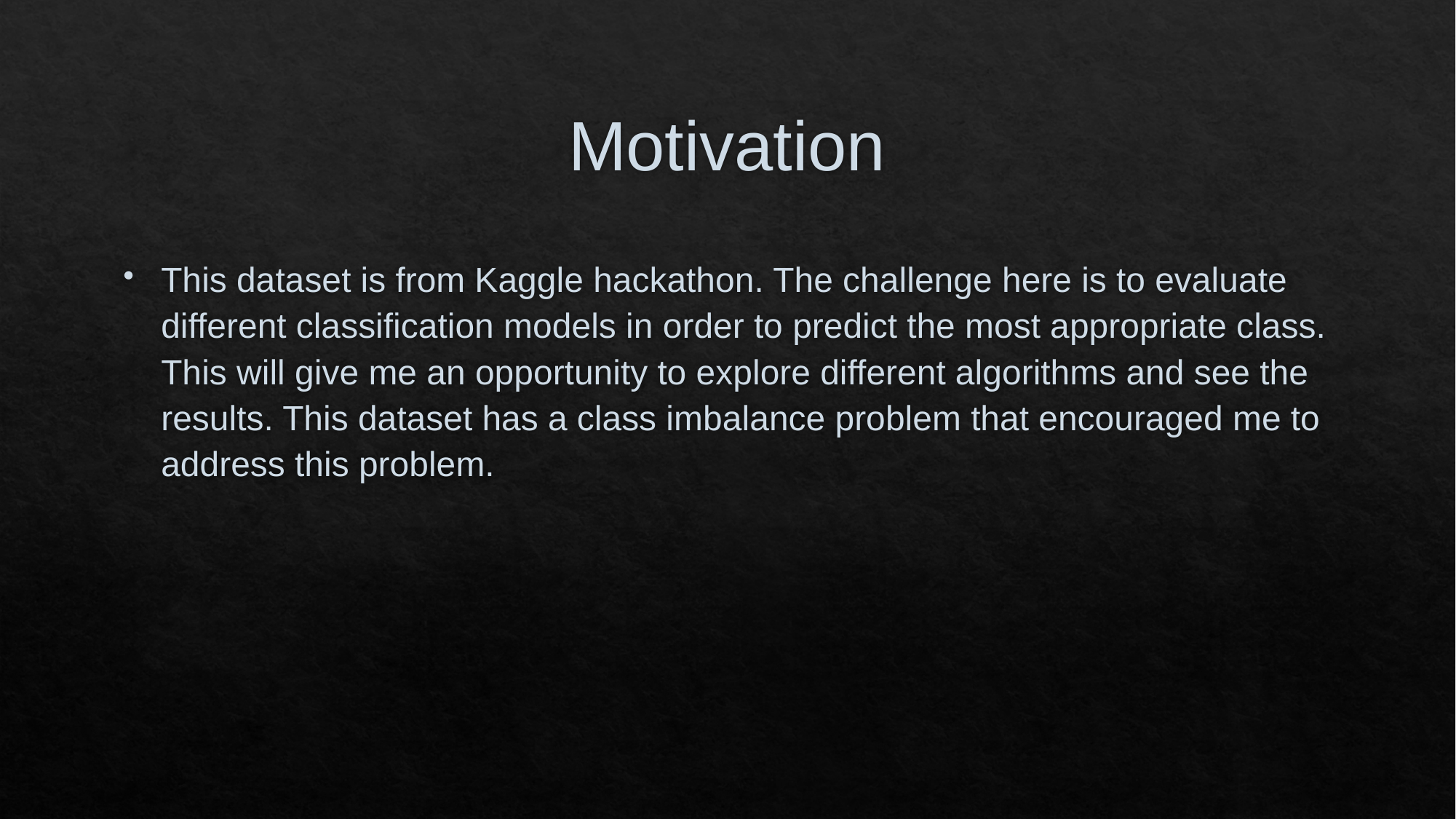

# Motivation
This dataset is from Kaggle hackathon. The challenge here is to evaluate different classification models in order to predict the most appropriate class. This will give me an opportunity to explore different algorithms and see the results. This dataset has a class imbalance problem that encouraged me to address this problem.